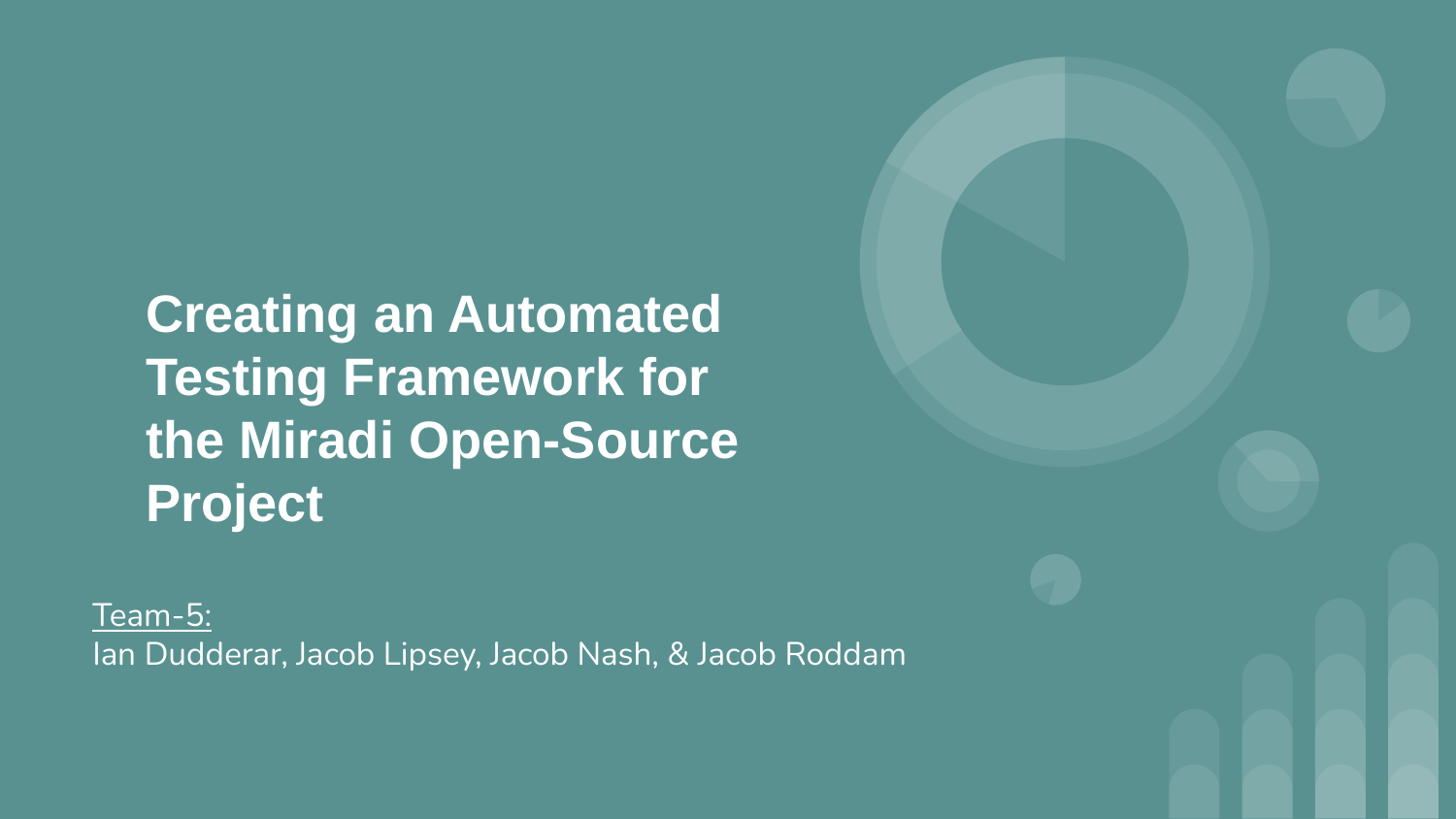

# Creating an Automated Testing Framework for the Miradi Open-Source Project
Team-5:
Ian Dudderar, Jacob Lipsey, Jacob Nash, & Jacob Roddam